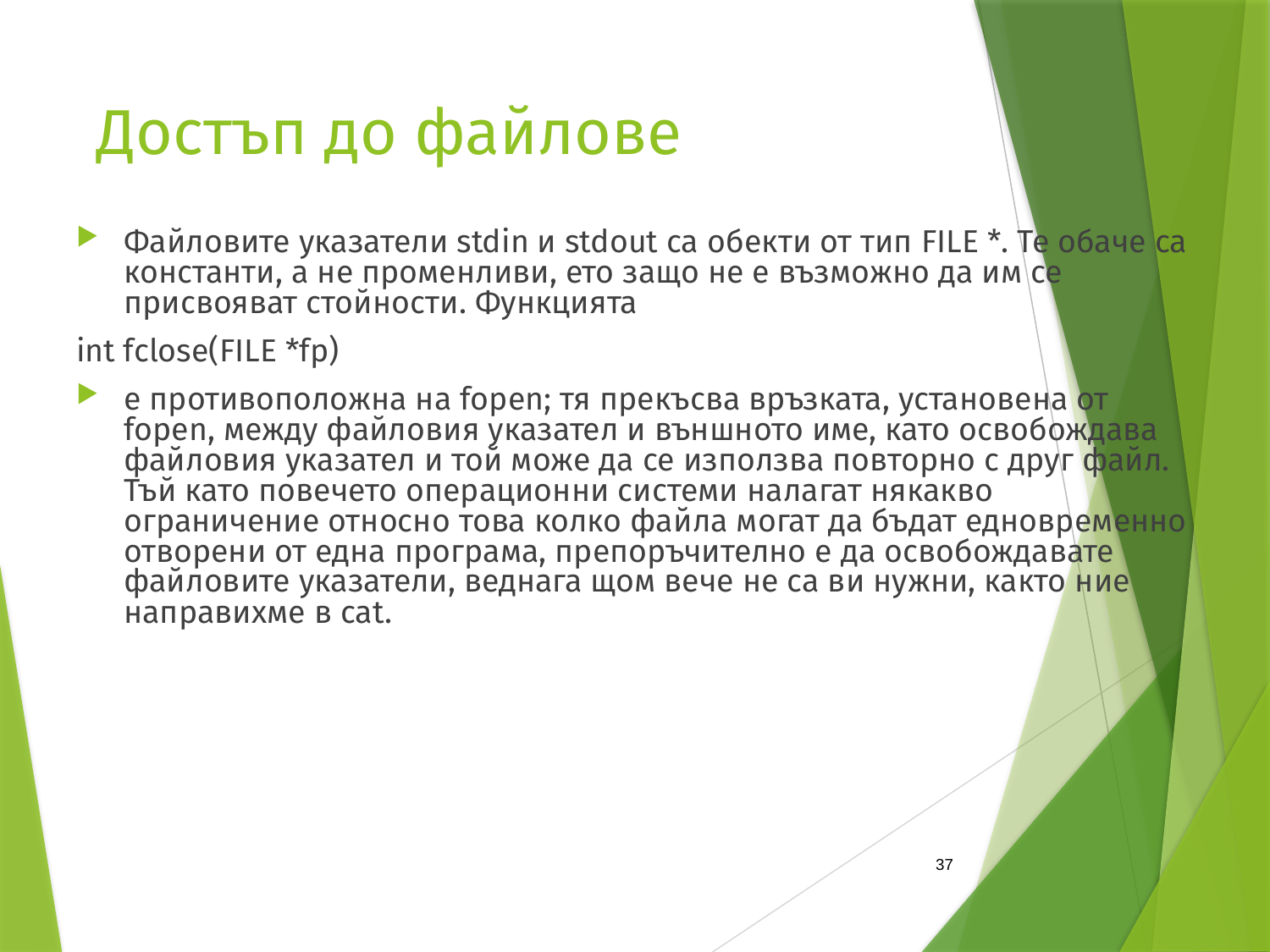

# Достъп до файлове
Файловите указатели stdin и stdout са обекти от тип FILE *. Те обаче са константи, а не променливи, ето защо не е възможно да им се присвояват стойности. Функцията
int fclose(FILE *fp)
е противоположна на fopen; тя прекъсва връзката, установена от fopen, между файловия указател и външното име, като освобождава файловия указател и той може да се използва повторно с друг файл. Тъй като повечето операционни системи налагат някакво ограничение относно това колко файла могат да бъдат едновременно отворени от една програма, препоръчително е да освобождавате файловите указатели, веднага щом вече не са ви нужни, както ние направихме в cat.
37